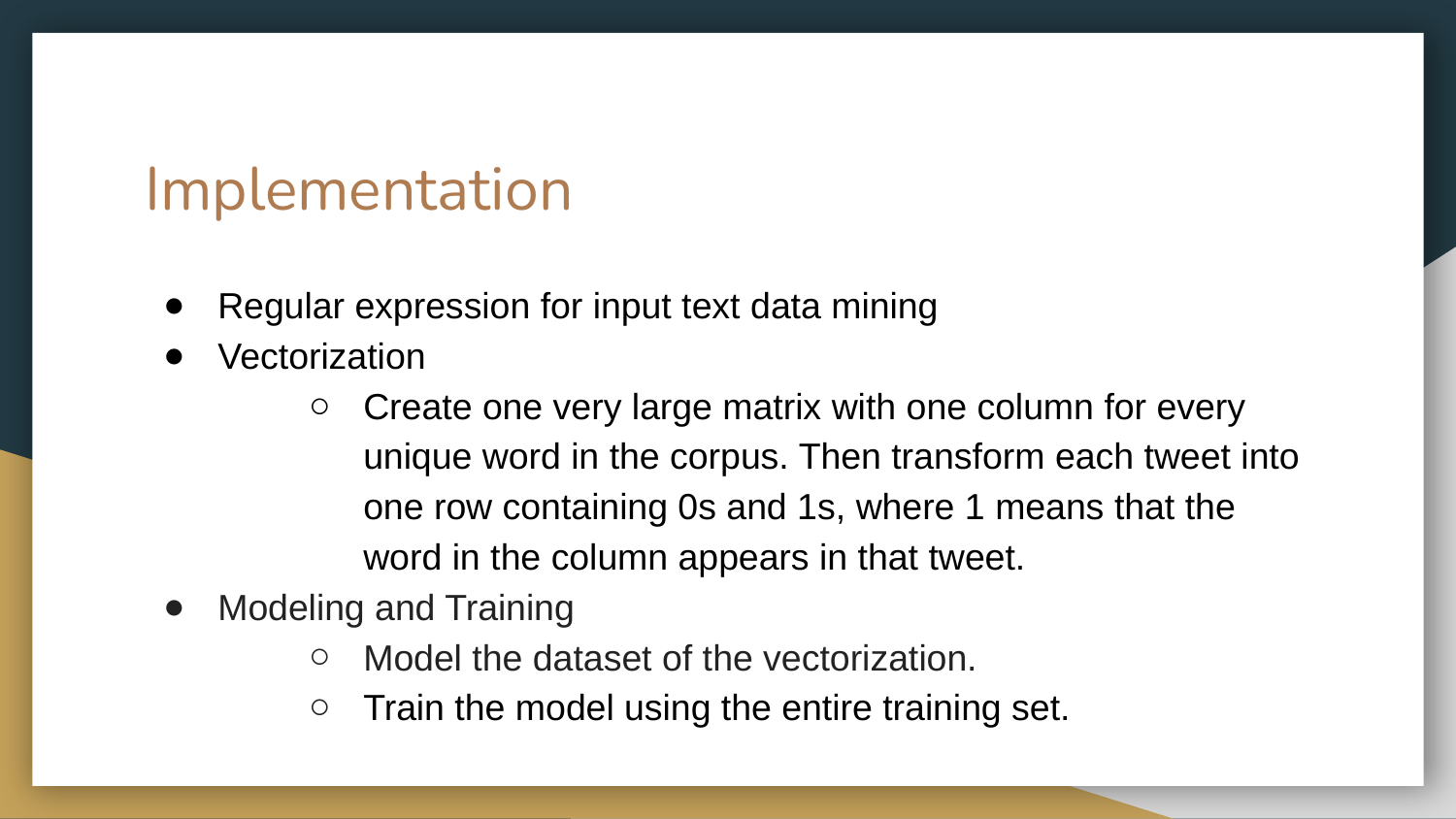

# Implementation
Regular expression for input text data mining
Vectorization
Create one very large matrix with one column for every unique word in the corpus. Then transform each tweet into one row containing 0s and 1s, where 1 means that the word in the column appears in that tweet.
Modeling and Training
Model the dataset of the vectorization.
Train the model using the entire training set.